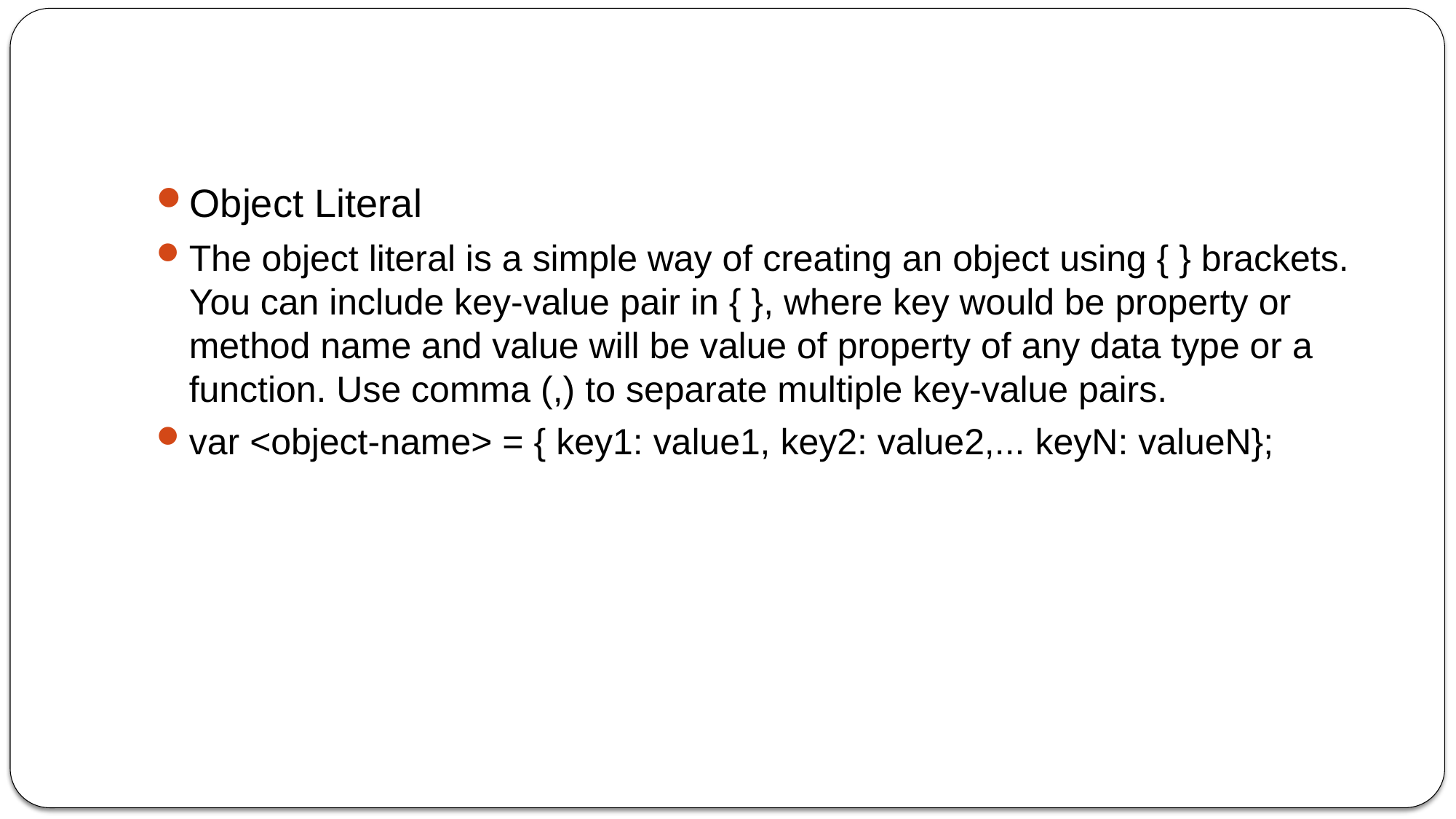

#
Object Literal
The object literal is a simple way of creating an object using { } brackets. You can include key-value pair in { }, where key would be property or method name and value will be value of property of any data type or a function. Use comma (,) to separate multiple key-value pairs.
var <object-name> = { key1: value1, key2: value2,... keyN: valueN};